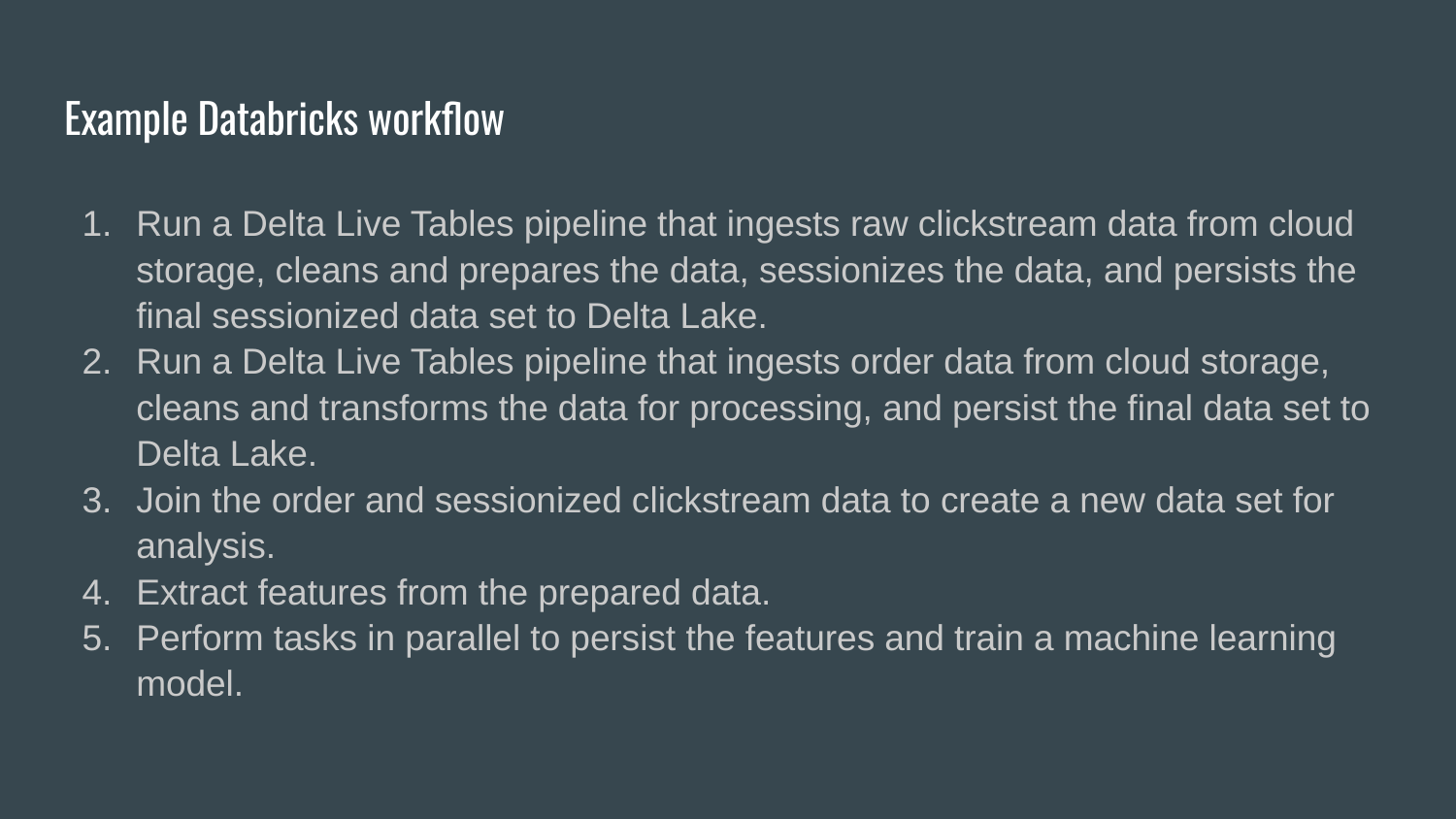

# Example Databricks workflow
Run a Delta Live Tables pipeline that ingests raw clickstream data from cloud storage, cleans and prepares the data, sessionizes the data, and persists the final sessionized data set to Delta Lake.
Run a Delta Live Tables pipeline that ingests order data from cloud storage, cleans and transforms the data for processing, and persist the final data set to Delta Lake.
Join the order and sessionized clickstream data to create a new data set for analysis.
Extract features from the prepared data.
Perform tasks in parallel to persist the features and train a machine learning model.